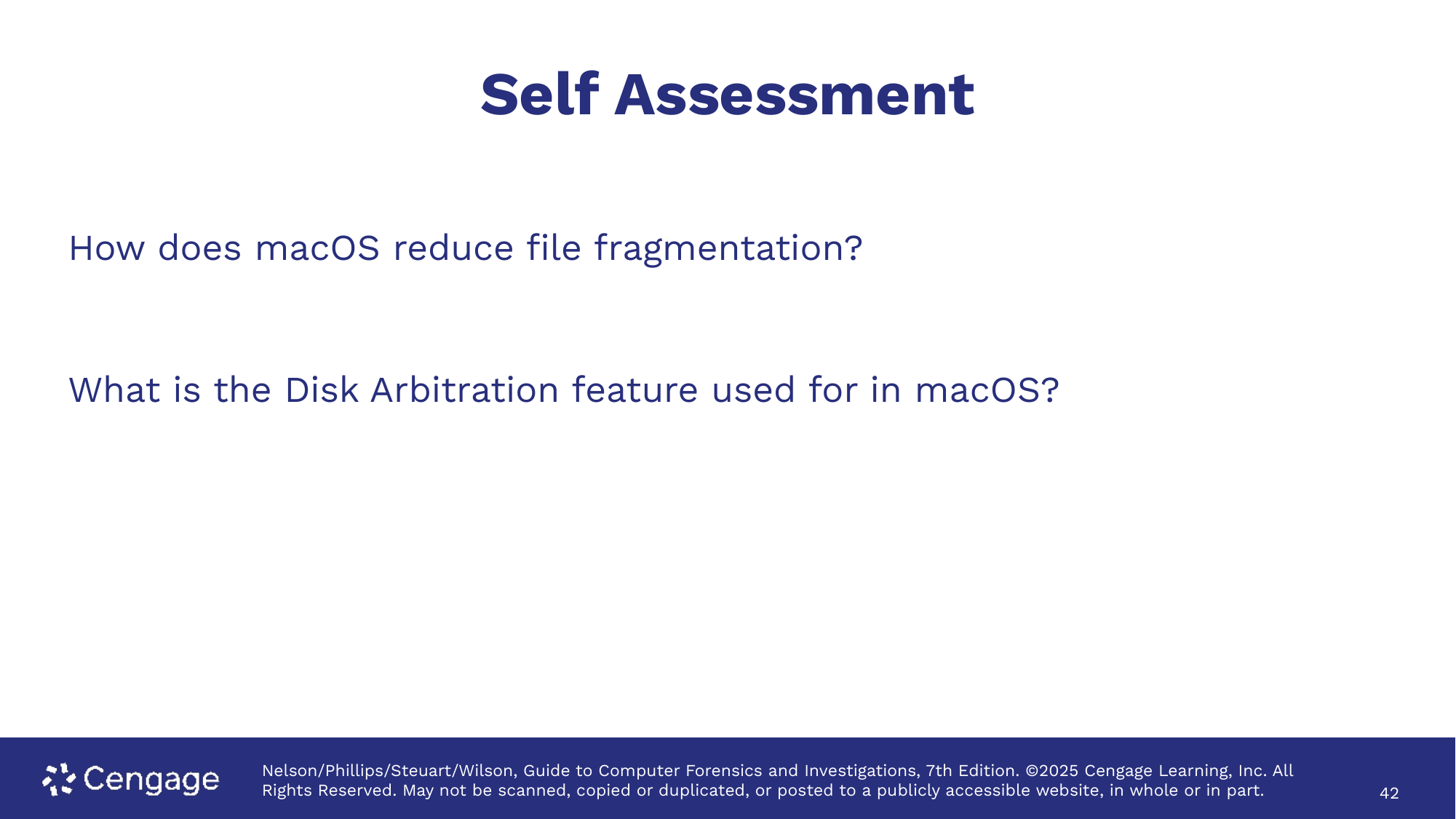

# Self Assessment
How does macOS reduce file fragmentation?

What is the Disk Arbitration feature used for in macOS?